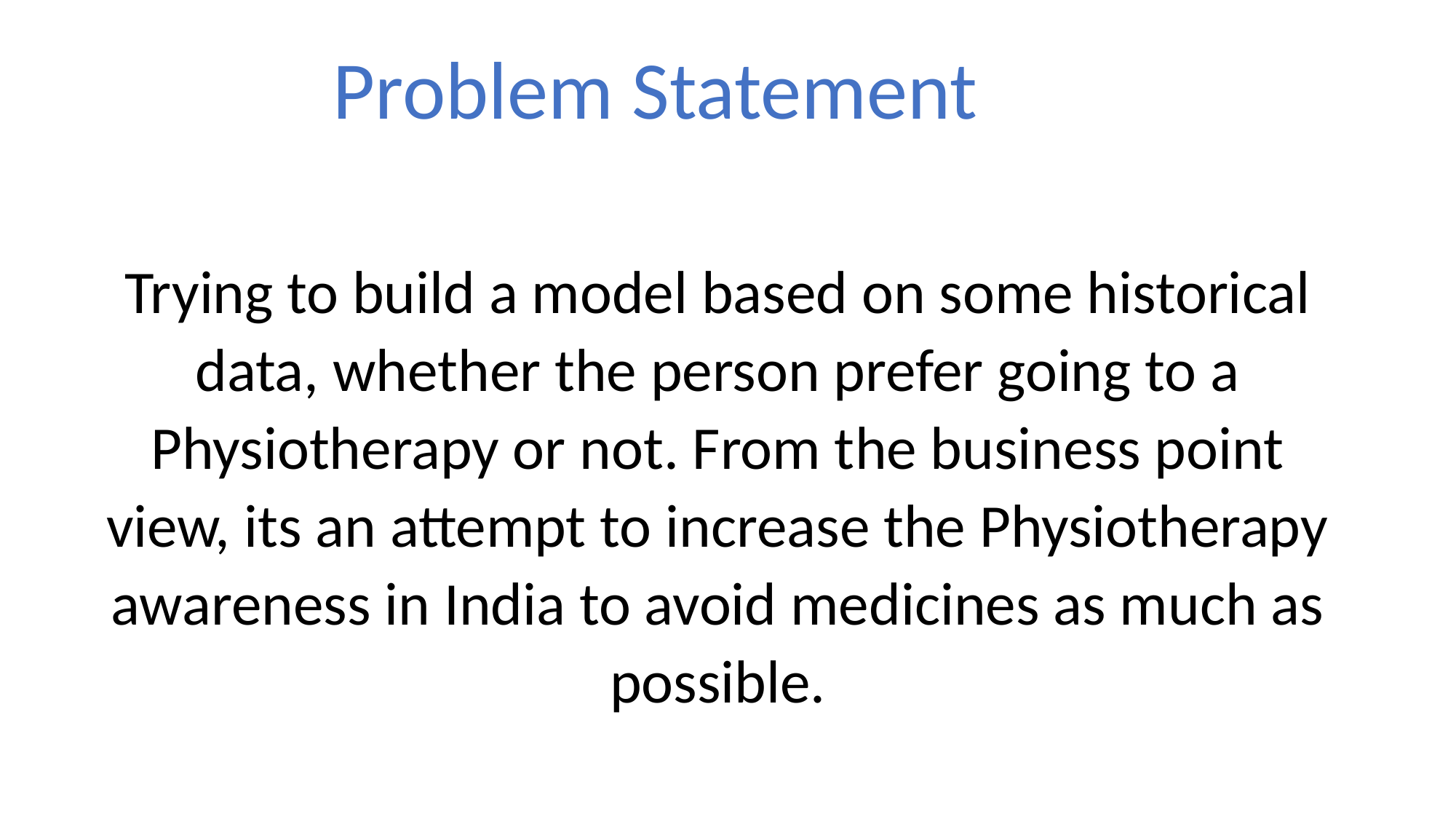

Problem Statement
Trying to build a model based on some historical data, whether the person prefer going to a Physiotherapy or not. From the business point view, its an attempt to increase the Physiotherapy awareness in India to avoid medicines as much as possible.